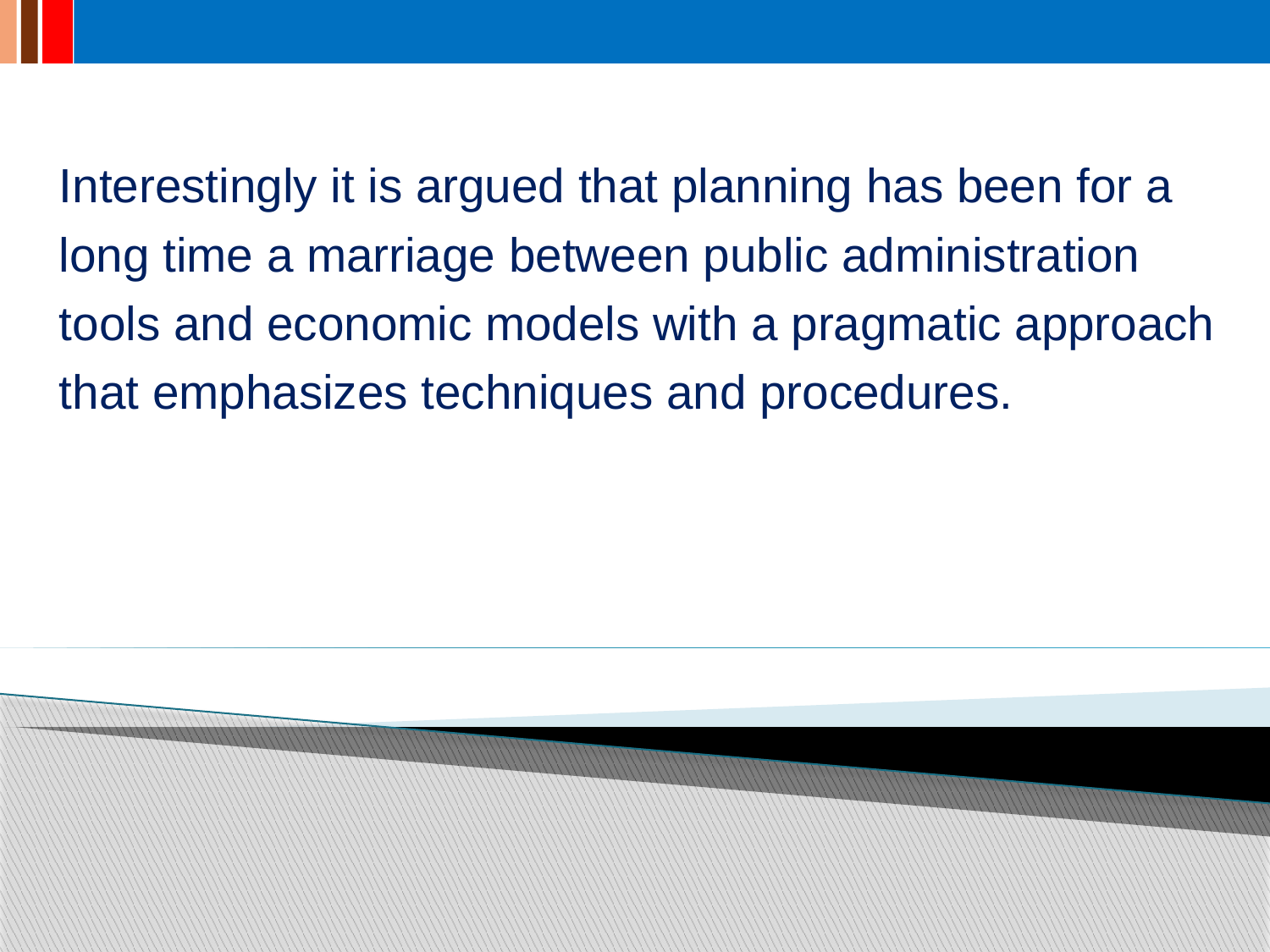

Interestingly it is argued that planning has been for a long time a marriage between public administration tools and economic models with a pragmatic approach that emphasizes techniques and procedures.